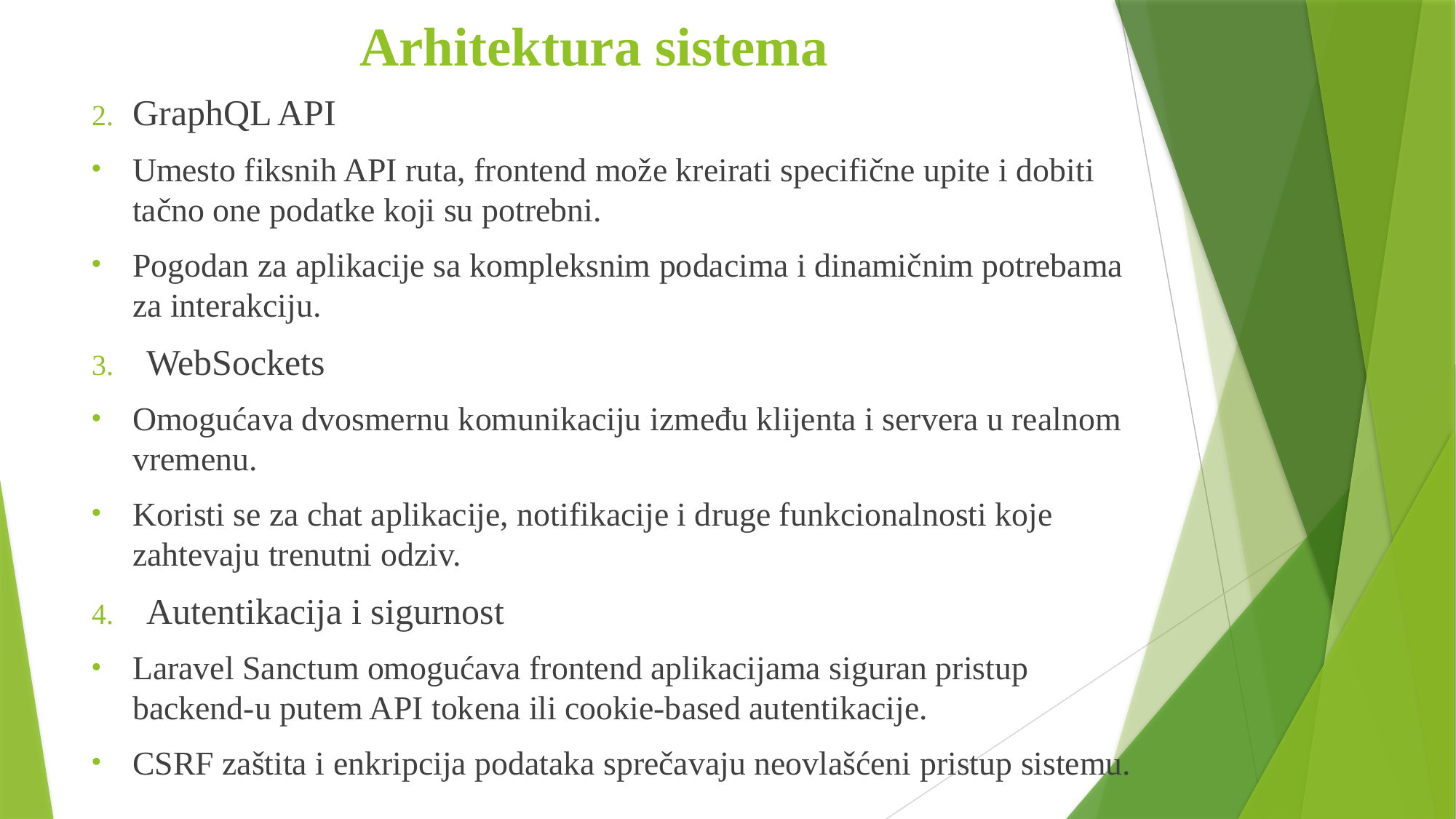

# Arhitektura sistema
GraphQL API
Umesto fiksnih API ruta, frontend može kreirati specifične upite i dobiti tačno one podatke koji su potrebni.
Pogodan za aplikacije sa kompleksnim podacima i dinamičnim potrebama za interakciju.
WebSockets
Omogućava dvosmernu komunikaciju između klijenta i servera u realnom vremenu.
Koristi se za chat aplikacije, notifikacije i druge funkcionalnosti koje zahtevaju trenutni odziv.
Autentikacija i sigurnost
Laravel Sanctum omogućava frontend aplikacijama siguran pristup backend-u putem API tokena ili cookie-based autentikacije.
CSRF zaštita i enkripcija podataka sprečavaju neovlašćeni pristup sistemu.